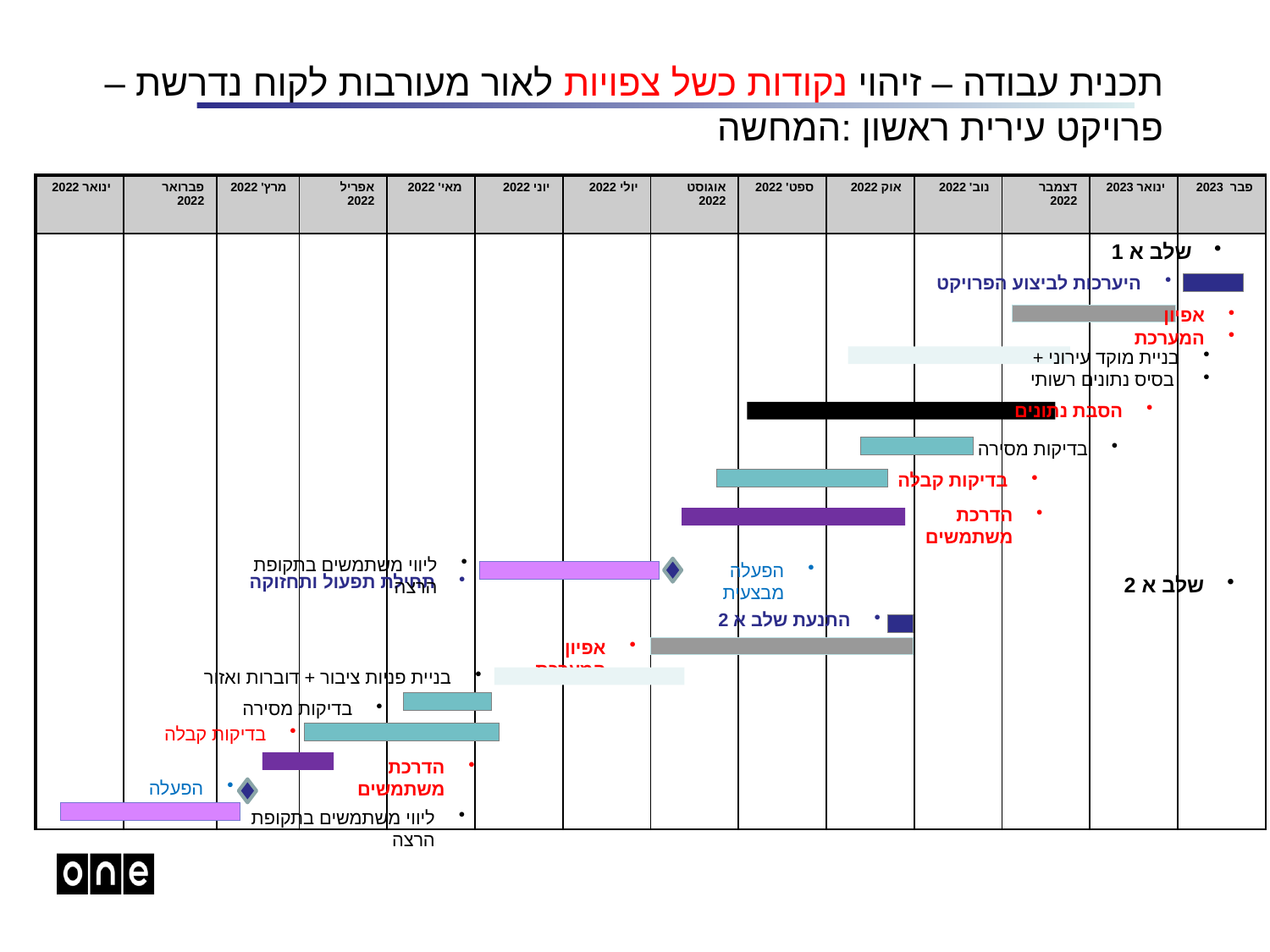

# תכנית עבודה – זיהוי נקודות כשל צפויות לאור מעורבות לקוח נדרשת – פרויקט עירית ראשון :המחשה
| ינואר 2022 | פברואר 2022 | מרץ' 2022 | אפריל 2022 | מאי' 2022 | יוני 2022 | יולי 2022 | אוגוסט 2022 | ספט' 2022 | אוק 2022 | נוב' 2022 | דצמבר 2022 | ינואר 2023 | פבר 2023 |
| --- | --- | --- | --- | --- | --- | --- | --- | --- | --- | --- | --- | --- | --- |
|  |  |  |  |  |  |  |  |  |  |  |  |  |  |
שלב א 1
היערכות לביצוע הפרויקט

אפיון
המערכת

בניית מוקד עירוני +
 בסיס נתונים רשותי

הסבת נתונים

בדיקות מסירה

בדיקות קבלה

הדרכת משתמשים

ליווי משתמשים בתקופת הרצה
הפעלה מבצעית

תחילת תפעול ותחזוקה
שלב א 2
התנעת שלב א 2

אפיון המערכת

בניית פניות ציבור + דוברות ואזור אישי

בדיקות מסירה

בדיקות קבלה

הדרכת משתמשים

הפעלה מבצעית

ליווי משתמשים בתקופת הרצה